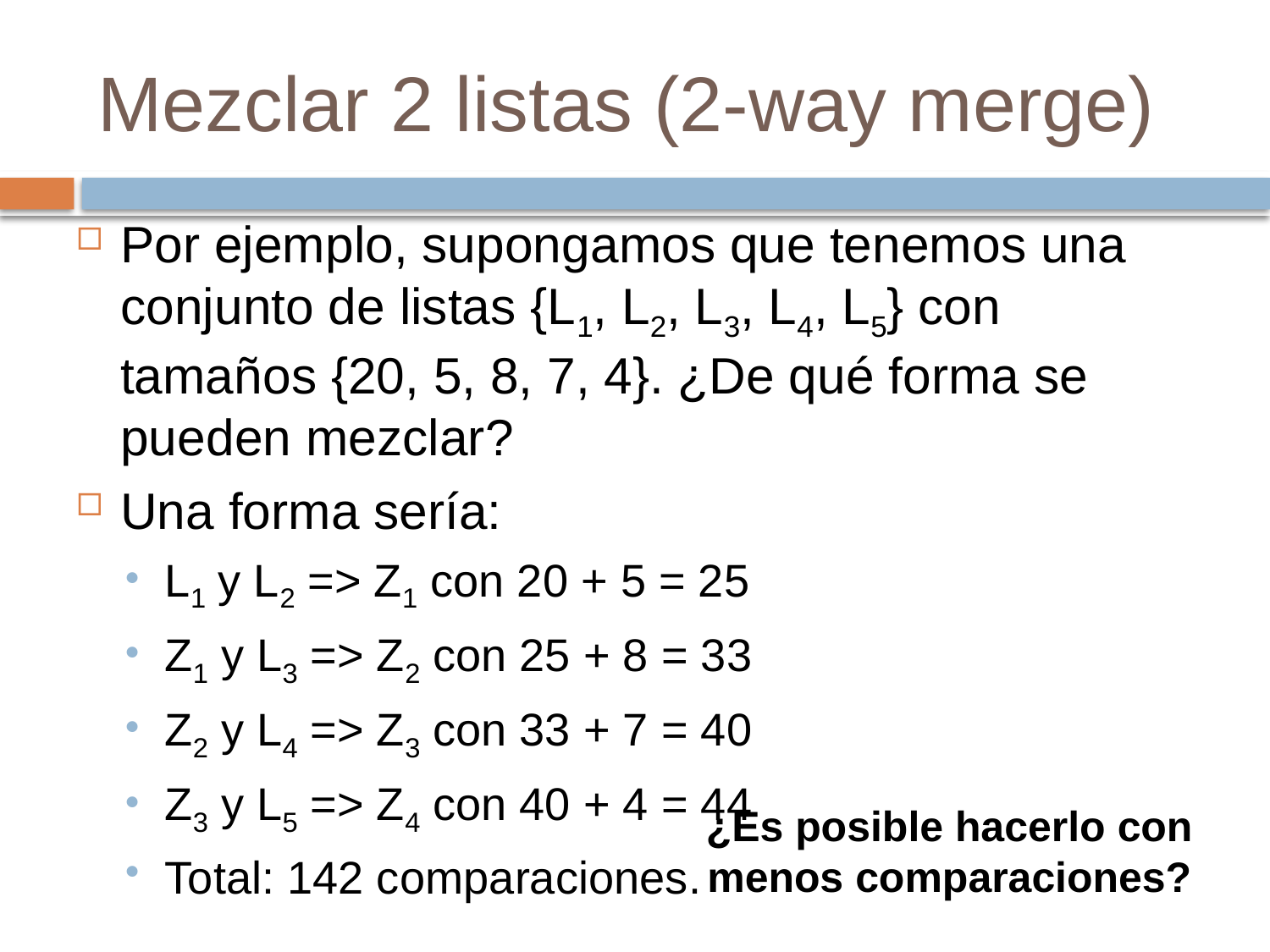

# Mezclar 2 listas (2-way merge)
Por ejemplo, supongamos que tenemos una conjunto de listas {L1, L2, L3, L4, L5} con tamaños {20, 5, 8, 7, 4}. ¿De qué forma se pueden mezclar?
Una forma sería:
L1 y L2 => Z1 con 20 + 5 = 25
Z1 y L3 => Z2 con 25 + 8 = 33
Z2 y L4 => Z3 con 33 + 7 = 40
Z3 y L5 => Z4 con 40 + 4 = 44
Total: 142 comparaciones.

¿Es posible hacerlo con menos comparaciones?